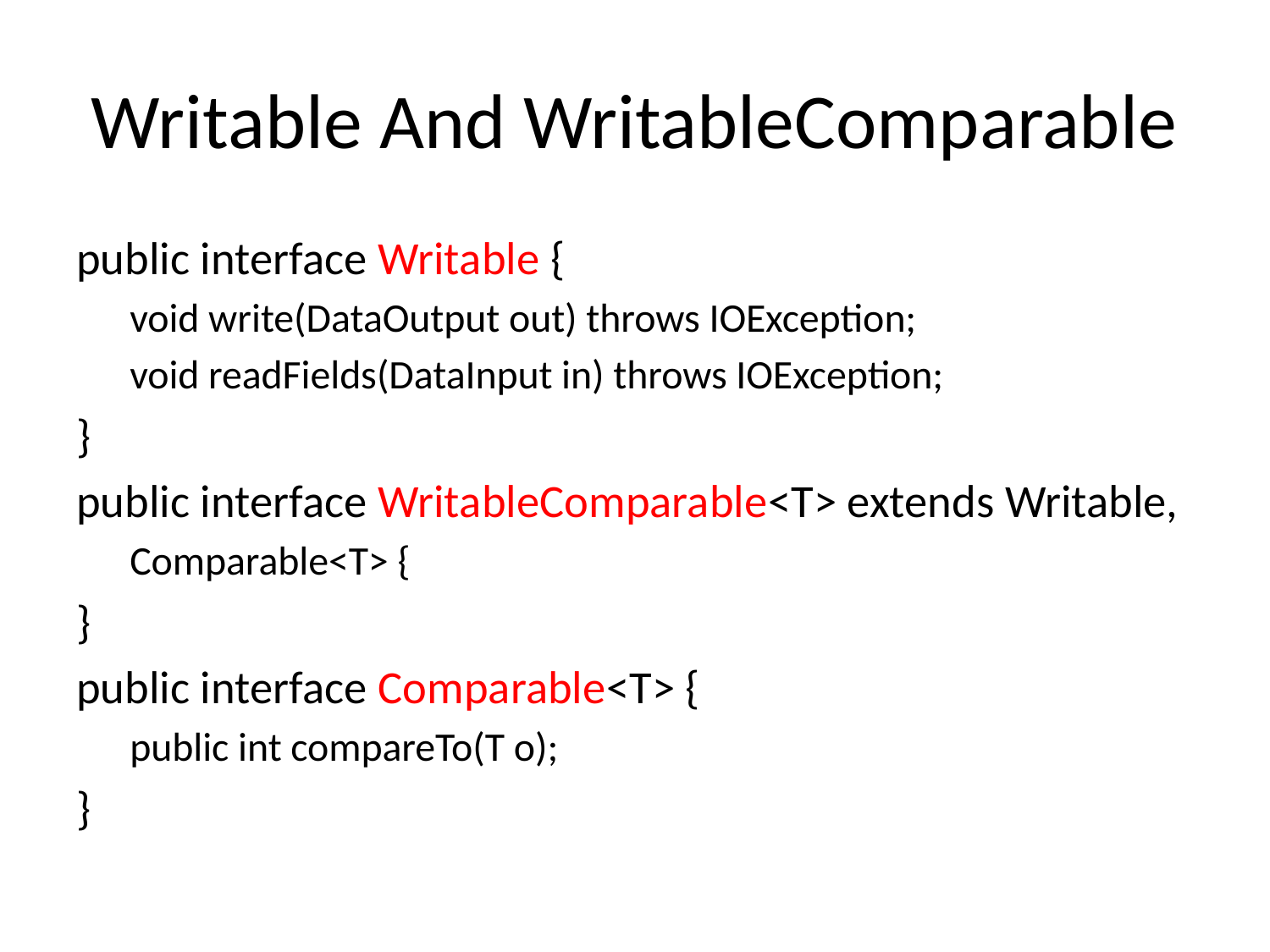

# Writable And WritableComparable
public interface Writable {
void write(DataOutput out) throws IOException;
void readFields(DataInput in) throws IOException;
}
public interface WritableComparable<T> extends Writable,
Comparable<T> {
}
public interface Comparable<T> {
public int compareTo(T o);
}